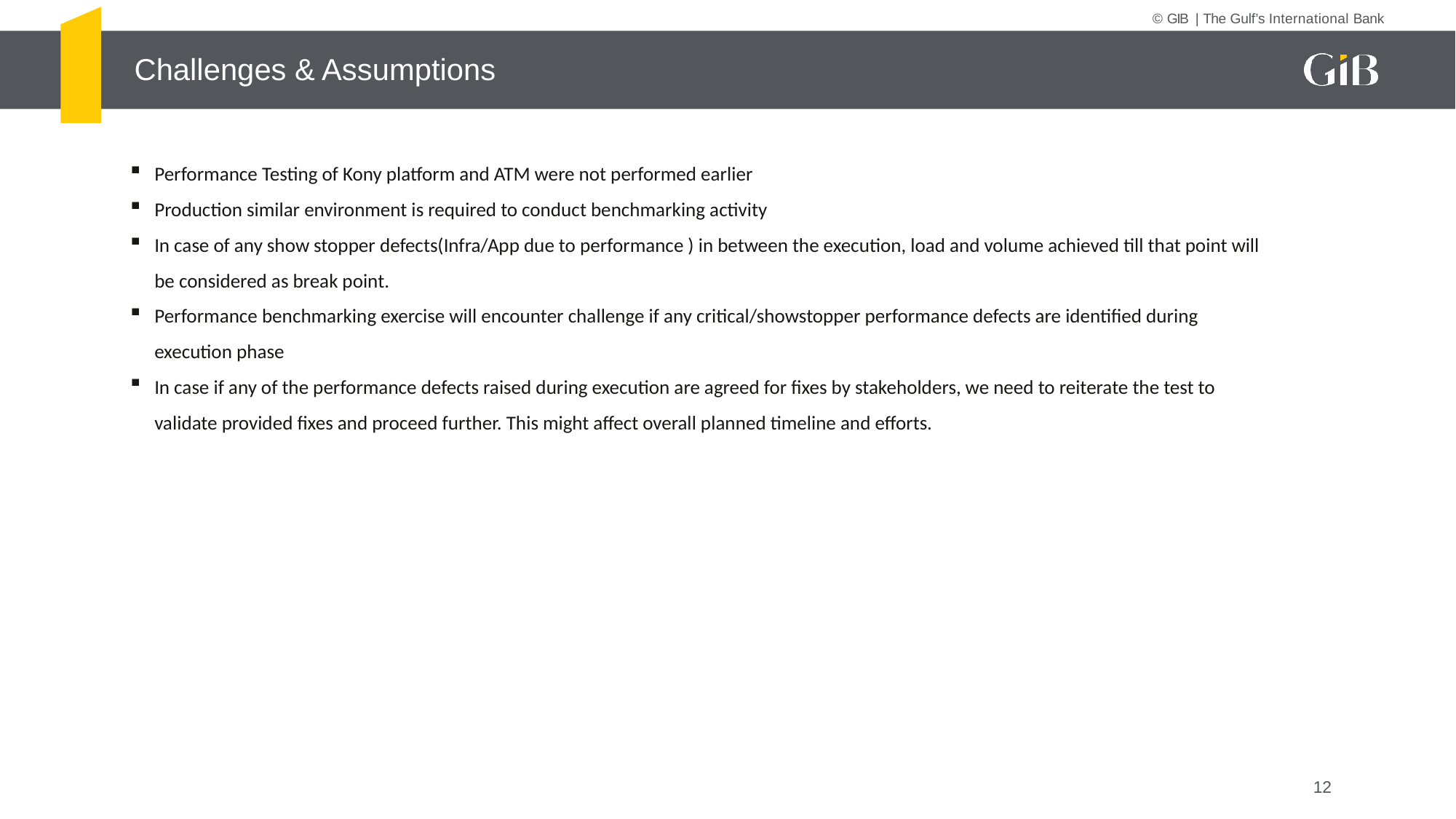

Challenges & Assumptions
Performance Testing of Kony platform and ATM were not performed earlier
Production similar environment is required to conduct benchmarking activity
In case of any show stopper defects(Infra/App due to performance ) in between the execution, load and volume achieved till that point will be considered as break point.
Performance benchmarking exercise will encounter challenge if any critical/showstopper performance defects are identified during execution phase
In case if any of the performance defects raised during execution are agreed for fixes by stakeholders, we need to reiterate the test to validate provided fixes and proceed further. This might affect overall planned timeline and efforts.